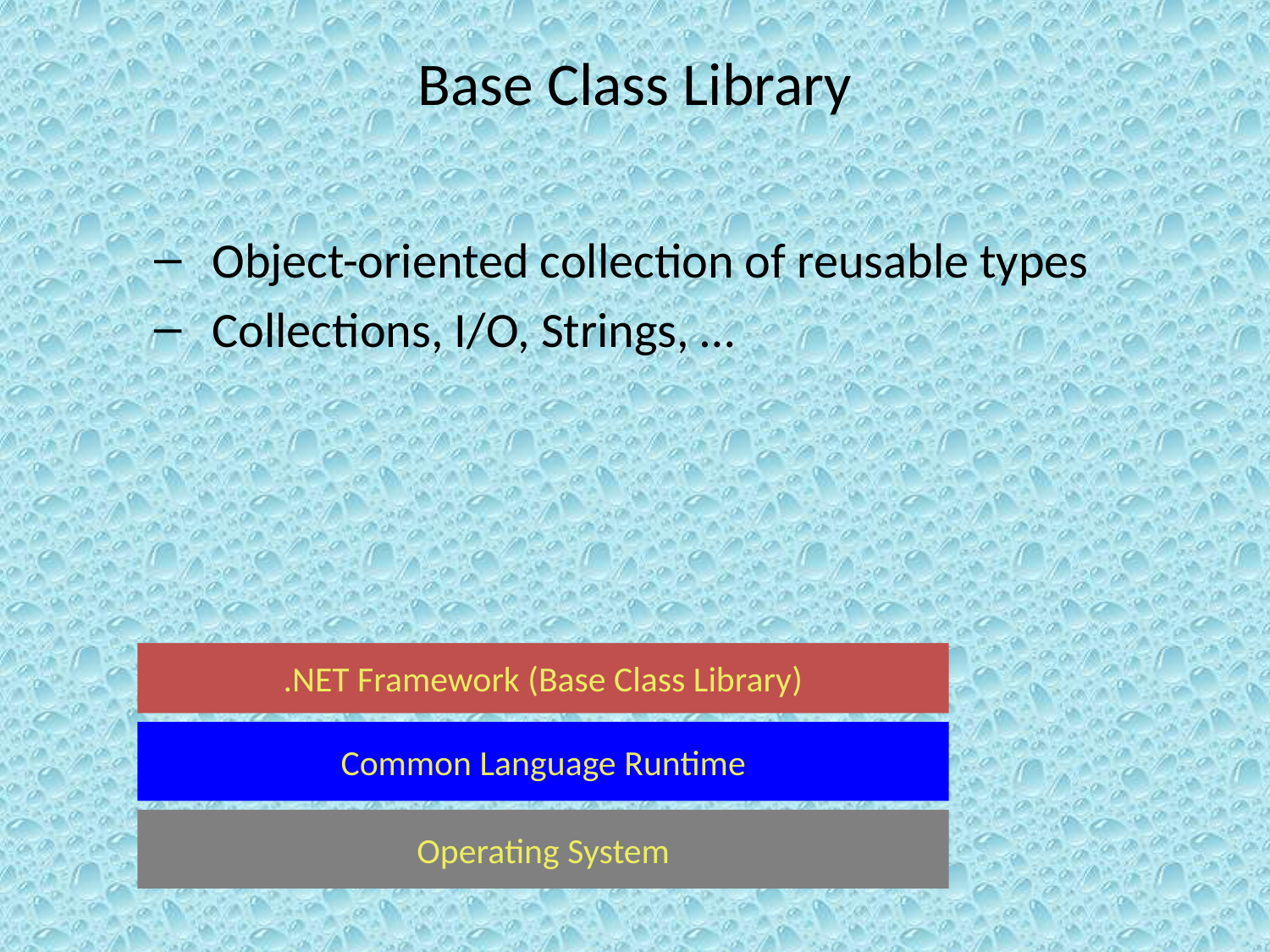

# Base Class Library
Object-oriented collection of reusable types
Collections, I/O, Strings, …

.NET Framework (Base Class Library)
Common Language Runtime
Operating System